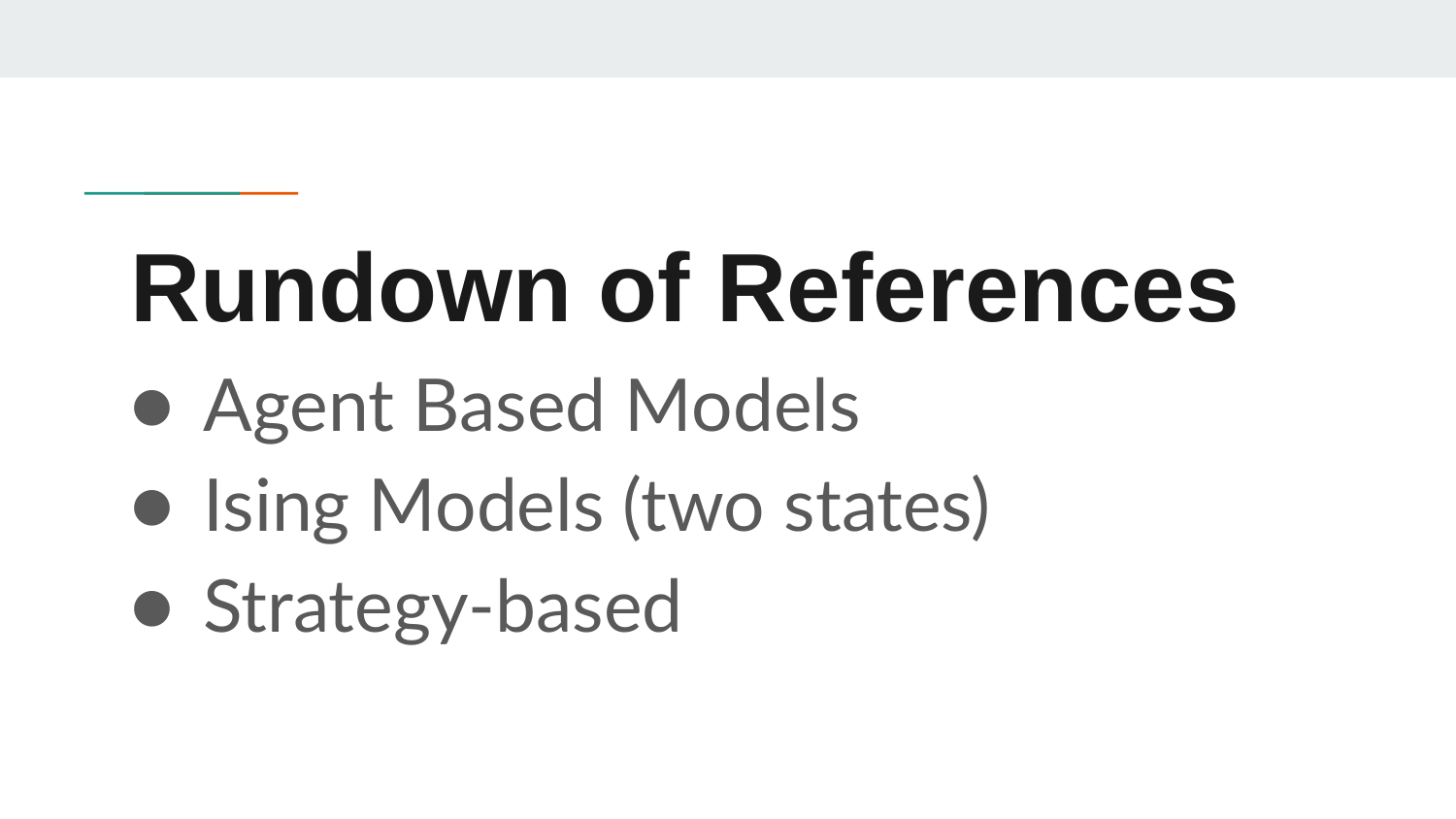

# Rundown of References
Agent Based Models
Ising Models (two states)
Strategy-based